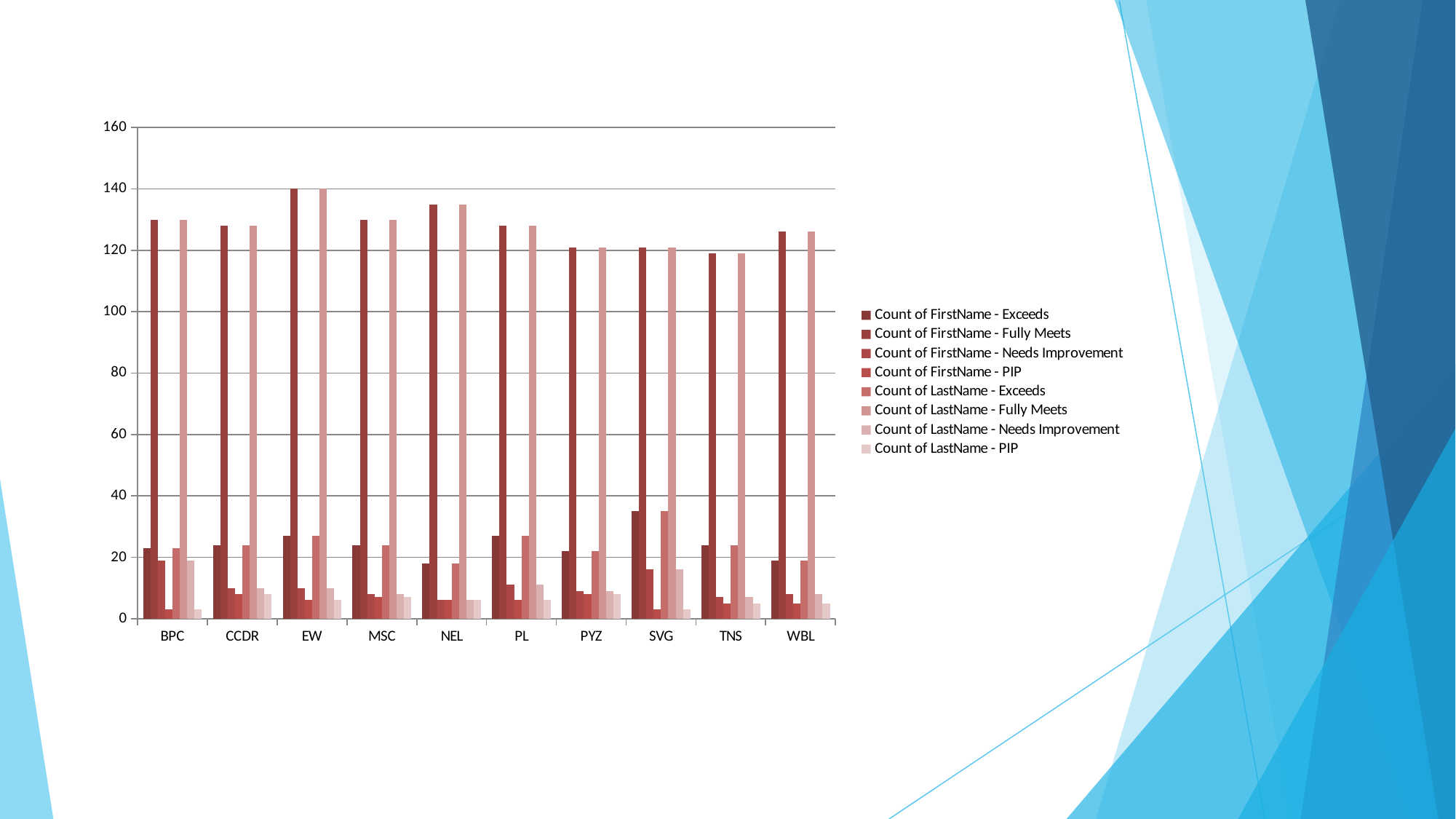

### Chart

| Category | Count of FirstName - Exceeds | Count of FirstName - Fully Meets | Count of FirstName - Needs Improvement | Count of FirstName - PIP | Count of LastName - Exceeds | Count of LastName - Fully Meets | Count of LastName - Needs Improvement | Count of LastName - PIP |
|---|---|---|---|---|---|---|---|---|
| BPC | 23.0 | 130.0 | 19.0 | 3.0 | 23.0 | 130.0 | 19.0 | 3.0 |
| CCDR | 24.0 | 128.0 | 10.0 | 8.0 | 24.0 | 128.0 | 10.0 | 8.0 |
| EW | 27.0 | 140.0 | 10.0 | 6.0 | 27.0 | 140.0 | 10.0 | 6.0 |
| MSC | 24.0 | 130.0 | 8.0 | 7.0 | 24.0 | 130.0 | 8.0 | 7.0 |
| NEL | 18.0 | 135.0 | 6.0 | 6.0 | 18.0 | 135.0 | 6.0 | 6.0 |
| PL | 27.0 | 128.0 | 11.0 | 6.0 | 27.0 | 128.0 | 11.0 | 6.0 |
| PYZ | 22.0 | 121.0 | 9.0 | 8.0 | 22.0 | 121.0 | 9.0 | 8.0 |
| SVG | 35.0 | 121.0 | 16.0 | 3.0 | 35.0 | 121.0 | 16.0 | 3.0 |
| TNS | 24.0 | 119.0 | 7.0 | 5.0 | 24.0 | 119.0 | 7.0 | 5.0 |
| WBL | 19.0 | 126.0 | 8.0 | 5.0 | 19.0 | 126.0 | 8.0 | 5.0 |